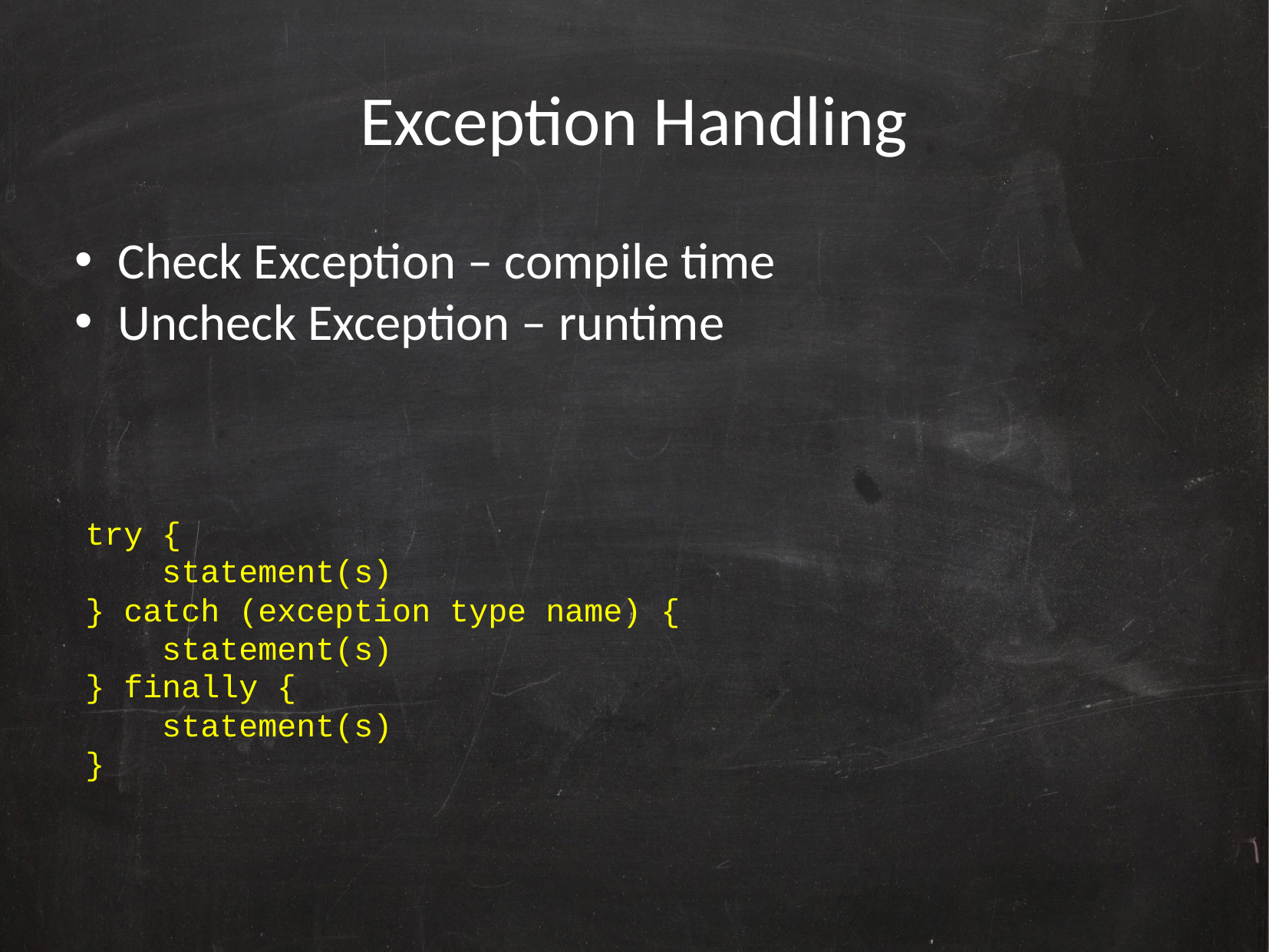

Exception Handling
Check Exception – compile time
Uncheck Exception – runtime
try {
    statement(s)
} catch (exception type name) {
    statement(s)
} finally {
    statement(s)
}